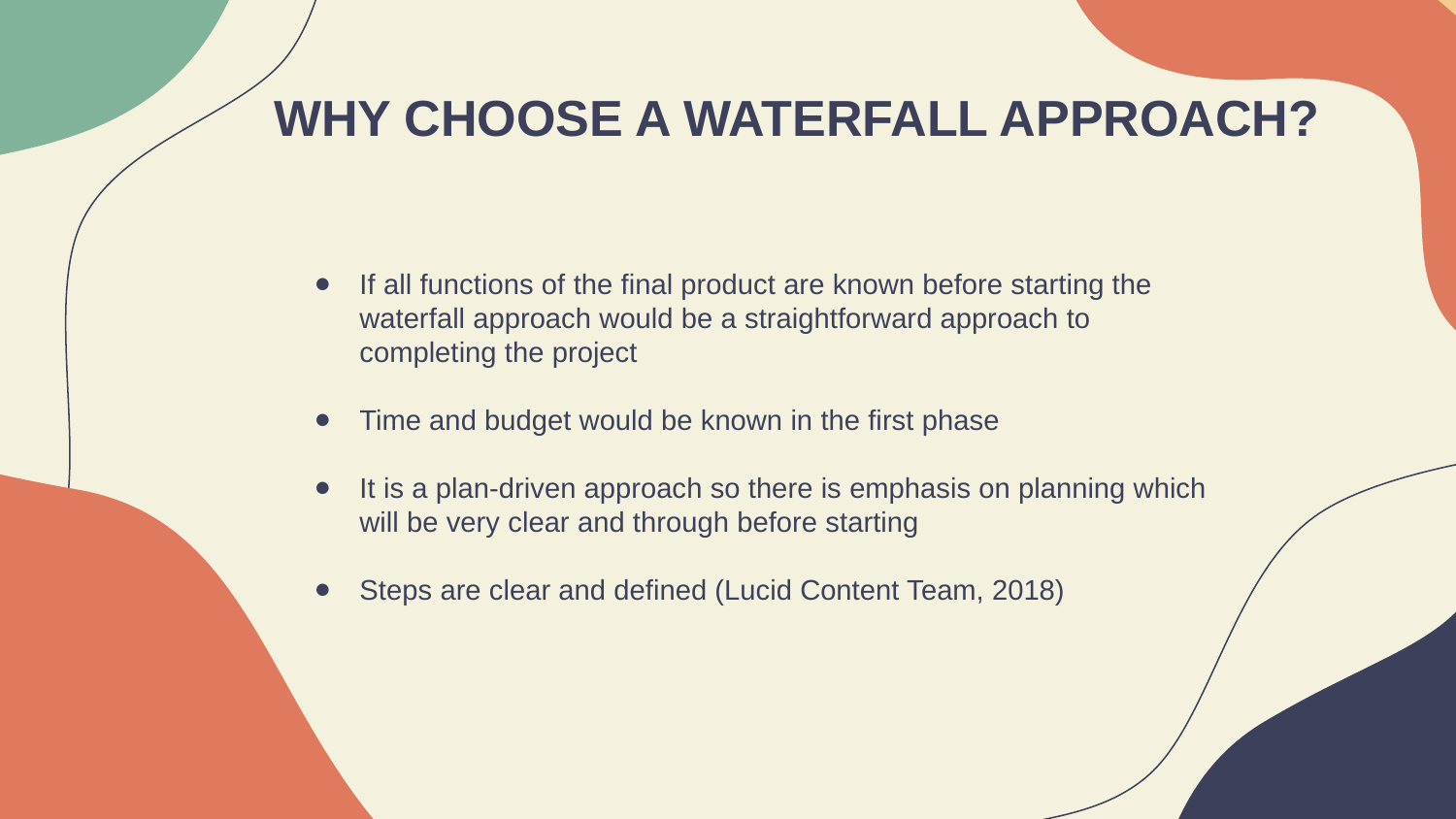

# WHY CHOOSE A WATERFALL APPROACH?

If all functions of the final product are known before starting the waterfall approach would be a straightforward approach to completing the project

Time and budget would be known in the first phase

It is a plan-driven approach so there is emphasis on planning which will be very clear and through before starting

Steps are clear and defined (Lucid Content Team, 2018)